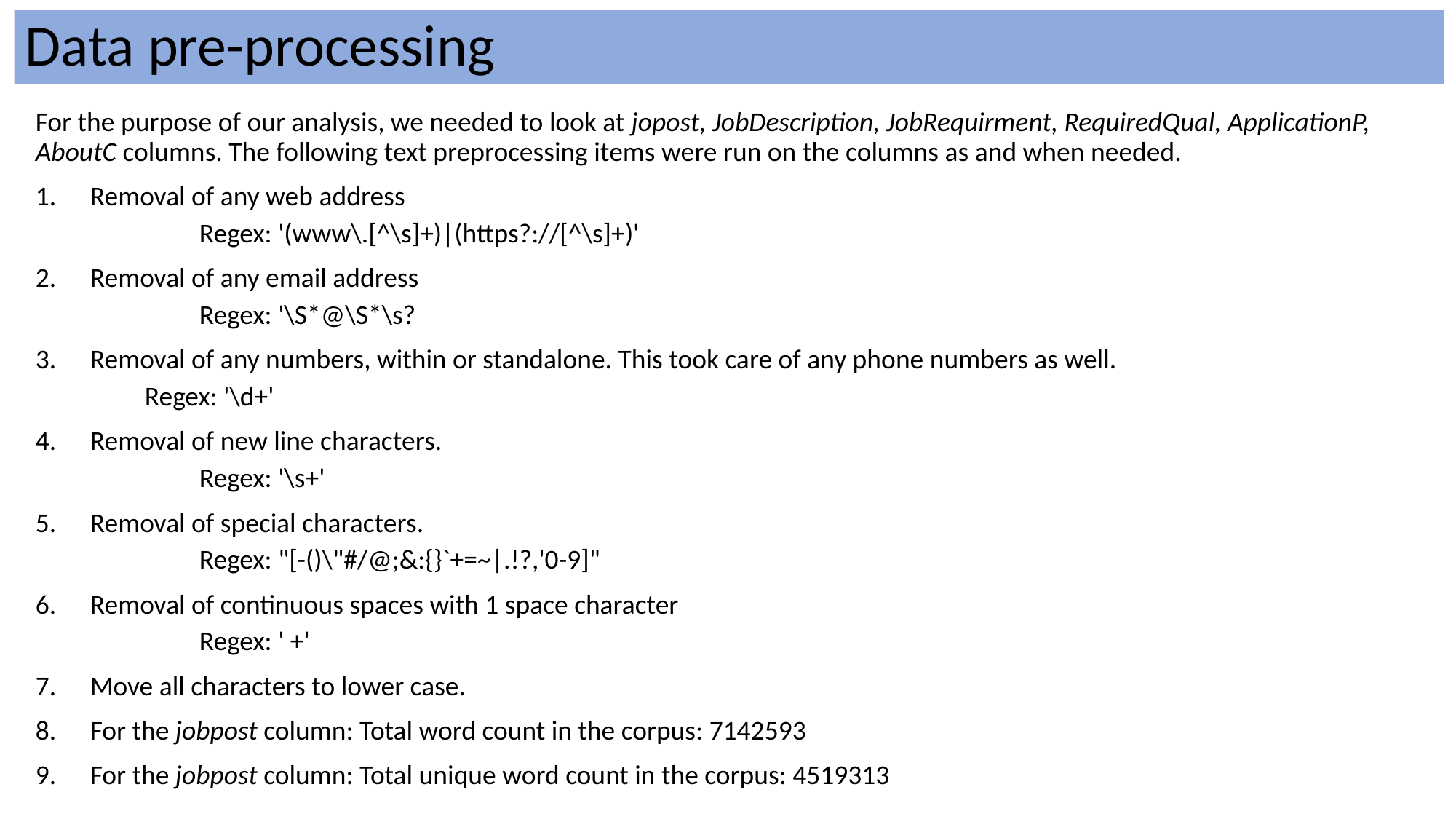

Data pre-processing
For the purpose of our analysis, we needed to look at jopost, JobDescription, JobRequirment, RequiredQual, ApplicationP, AboutC columns. The following text preprocessing items were run on the columns as and when needed.
Removal of any web address
	Regex: '(www\.[^\s]+)|(https?://[^\s]+)'
Removal of any email address
	Regex: '\S*@\S*\s?
Removal of any numbers, within or standalone. This took care of any phone numbers as well.
Regex: '\d+'
Removal of new line characters.
	Regex: '\s+'
Removal of special characters.
	Regex: "[-()\"#/@;&:{}`+=~|.!?,'0-9]"
Removal of continuous spaces with 1 space character
	Regex: ' +'
Move all characters to lower case.
For the jobpost column: Total word count in the corpus: 7142593
For the jobpost column: Total unique word count in the corpus: 4519313